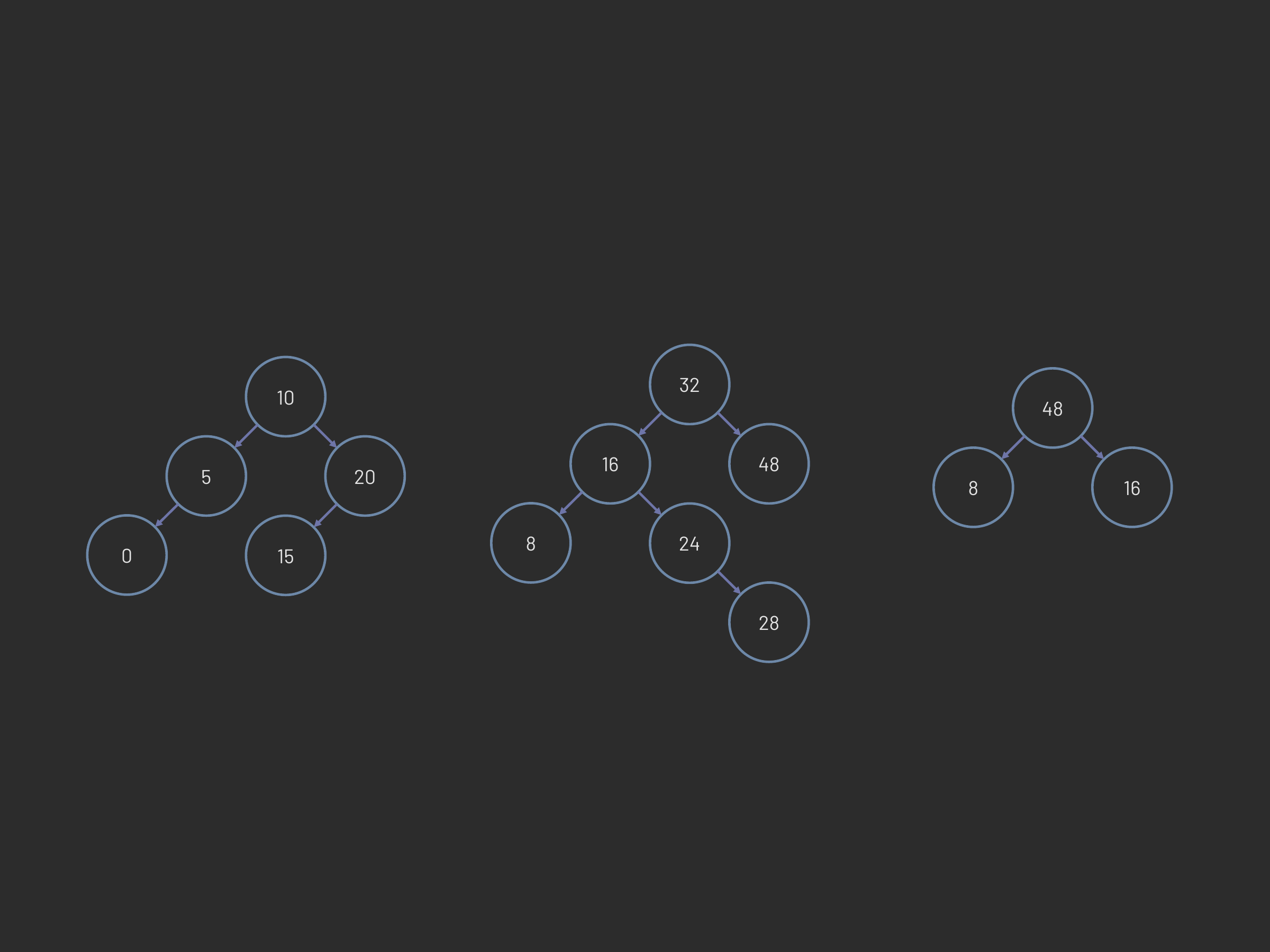

32
10
48
16
48
5
20
8
16
8
24
0
15
28